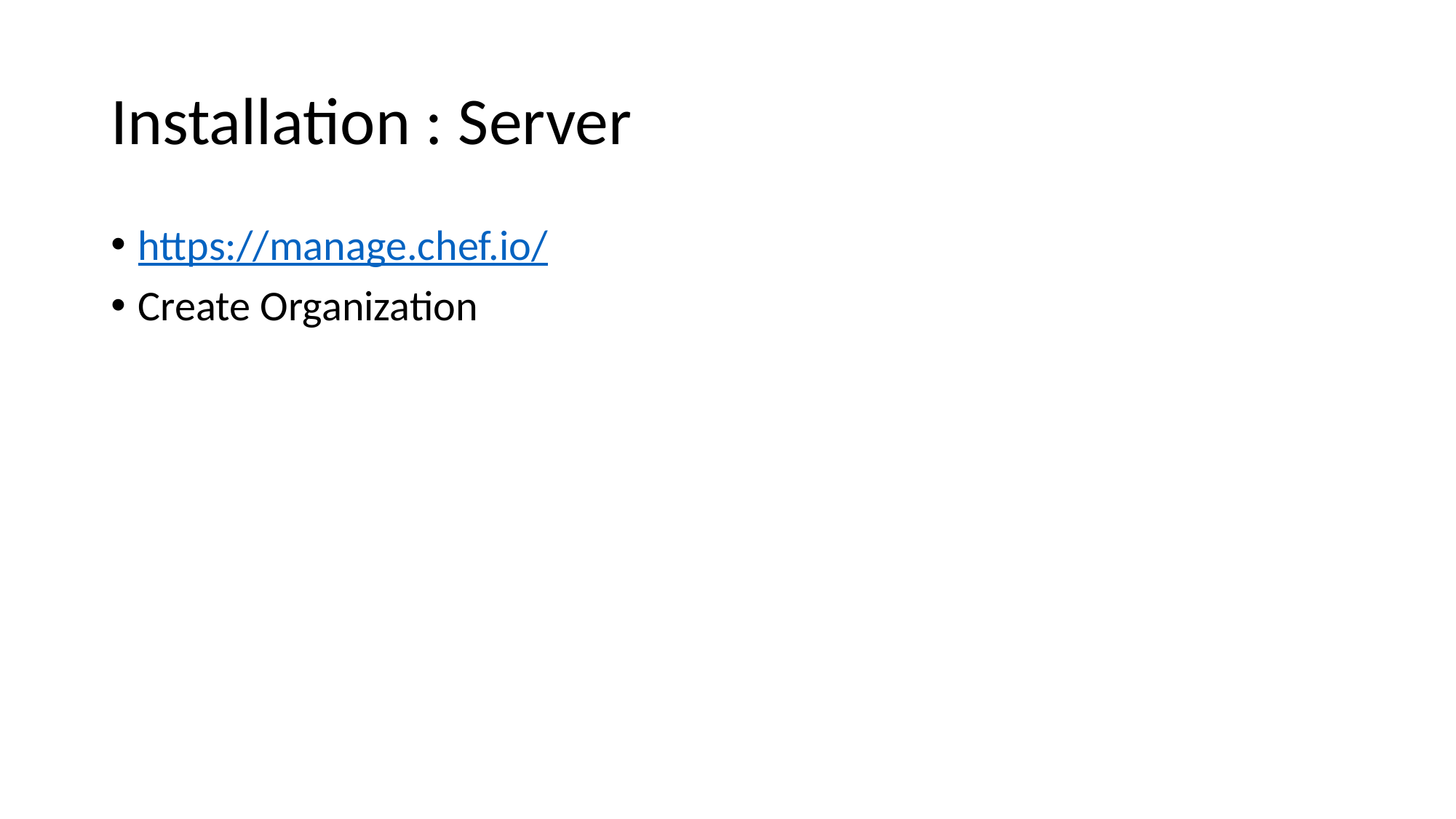

# Installation : Server
https://manage.chef.io/
Create Organization